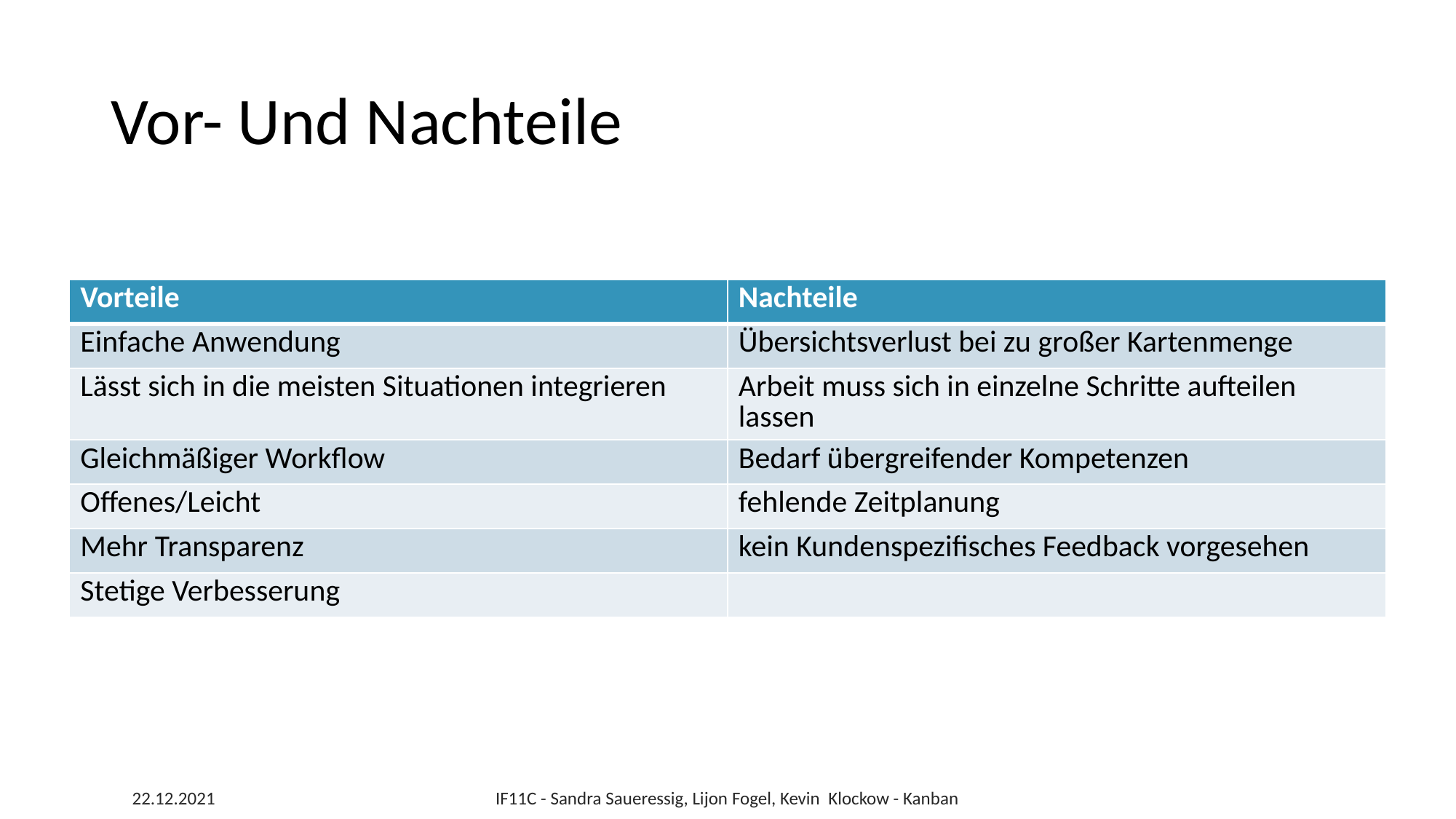

# Vor- Und Nachteile
| Vorteile | Nachteile |
| --- | --- |
| Einfache Anwendung | Übersichtsverlust bei zu großer Kartenmenge |
| Lässt sich in die meisten Situationen integrieren | Arbeit muss sich in einzelne Schritte aufteilen lassen |
| Gleichmäßiger Workflow | Bedarf übergreifender Kompetenzen |
| Offenes/Leicht | fehlende Zeitplanung |
| Mehr Transparenz | kein Kundenspezifisches Feedback vorgesehen |
| Stetige Verbesserung |  |
22.12.2021
IF11C - Sandra Saueressig, Lijon Fogel, Kevin  Klockow - Kanban